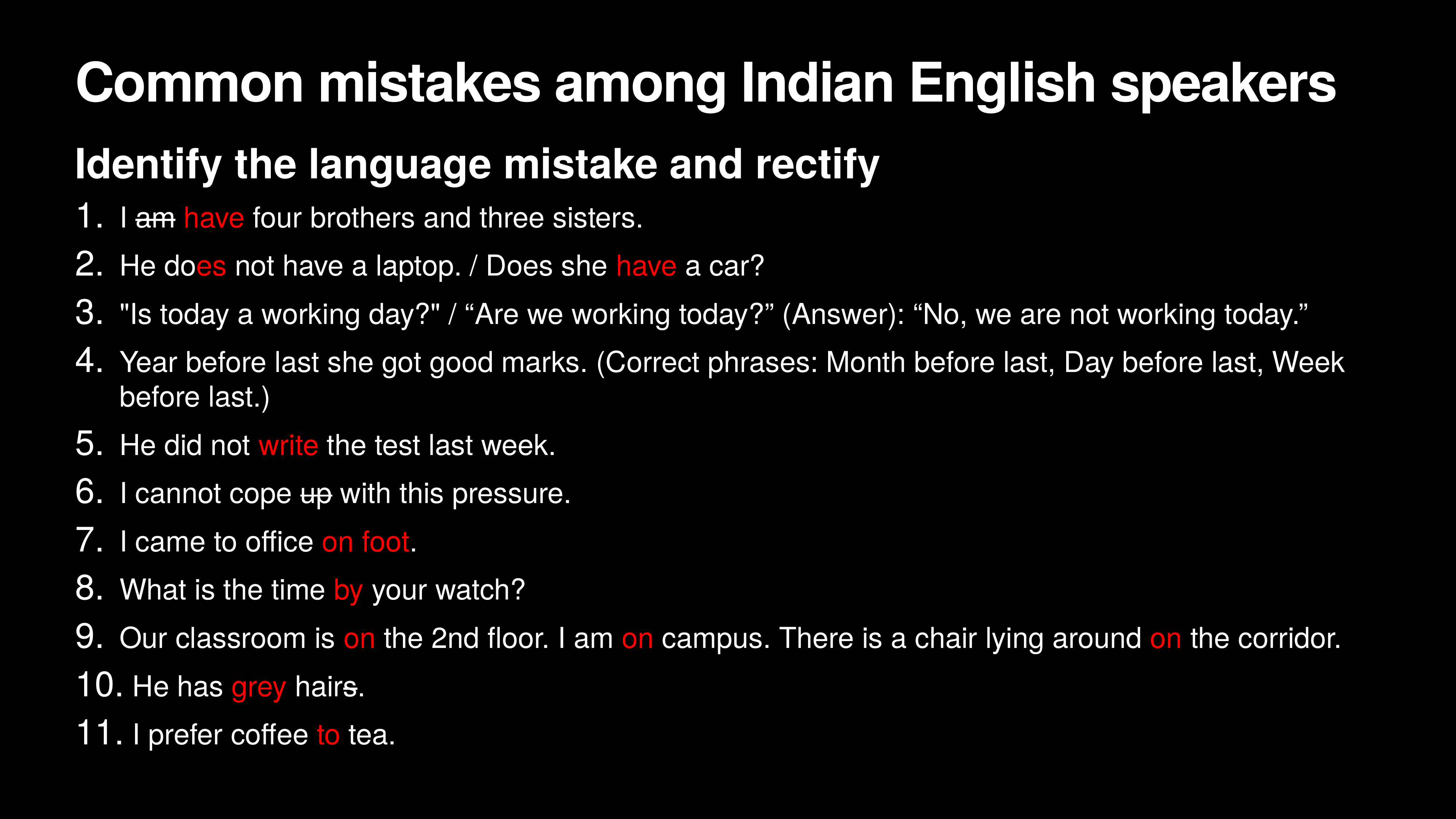

# Common mistakes among Indian English speakers
Identify the language mistake and rectify
I am have four brothers and three sisters.
He does not have a laptop. / Does she have a car?
"Is today a working day?" / “Are we working today?” (Answer): “No, we are not working today.”
Year before last she got good marks. (Correct phrases: Month before last, Day before last, Week before last.)
He did not write the test last week.
I cannot cope up with this pressure.
I came to office on foot.
What is the time by your watch?
Our classroom is on the 2nd floor. I am on campus. There is a chair lying around on the corridor.
 He has grey hairs.
 I prefer coffee to tea.